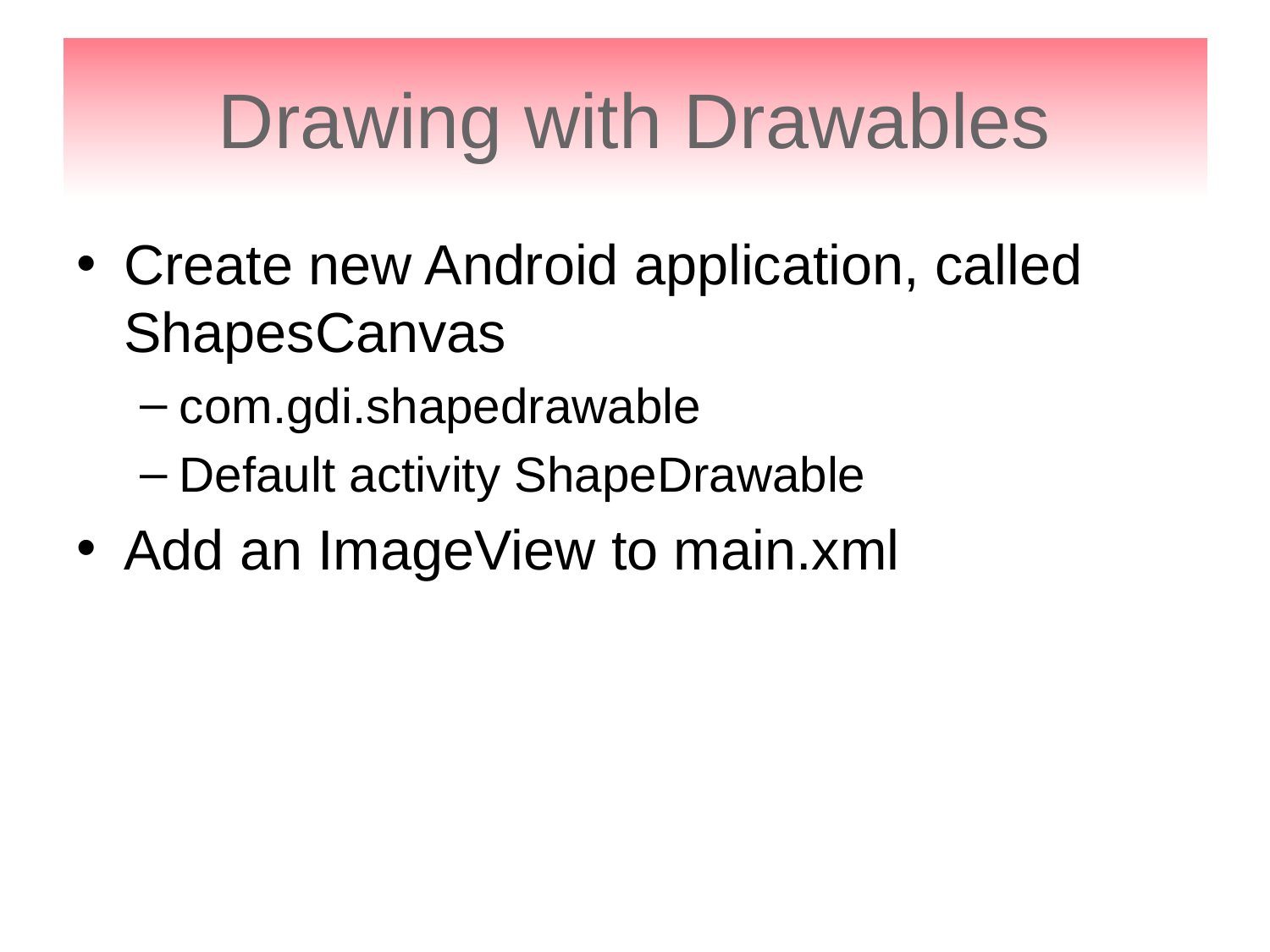

# Drawing with Drawables
Create new Android application, called ShapesCanvas
com.gdi.shapedrawable
Default activity ShapeDrawable
Add an ImageView to main.xml